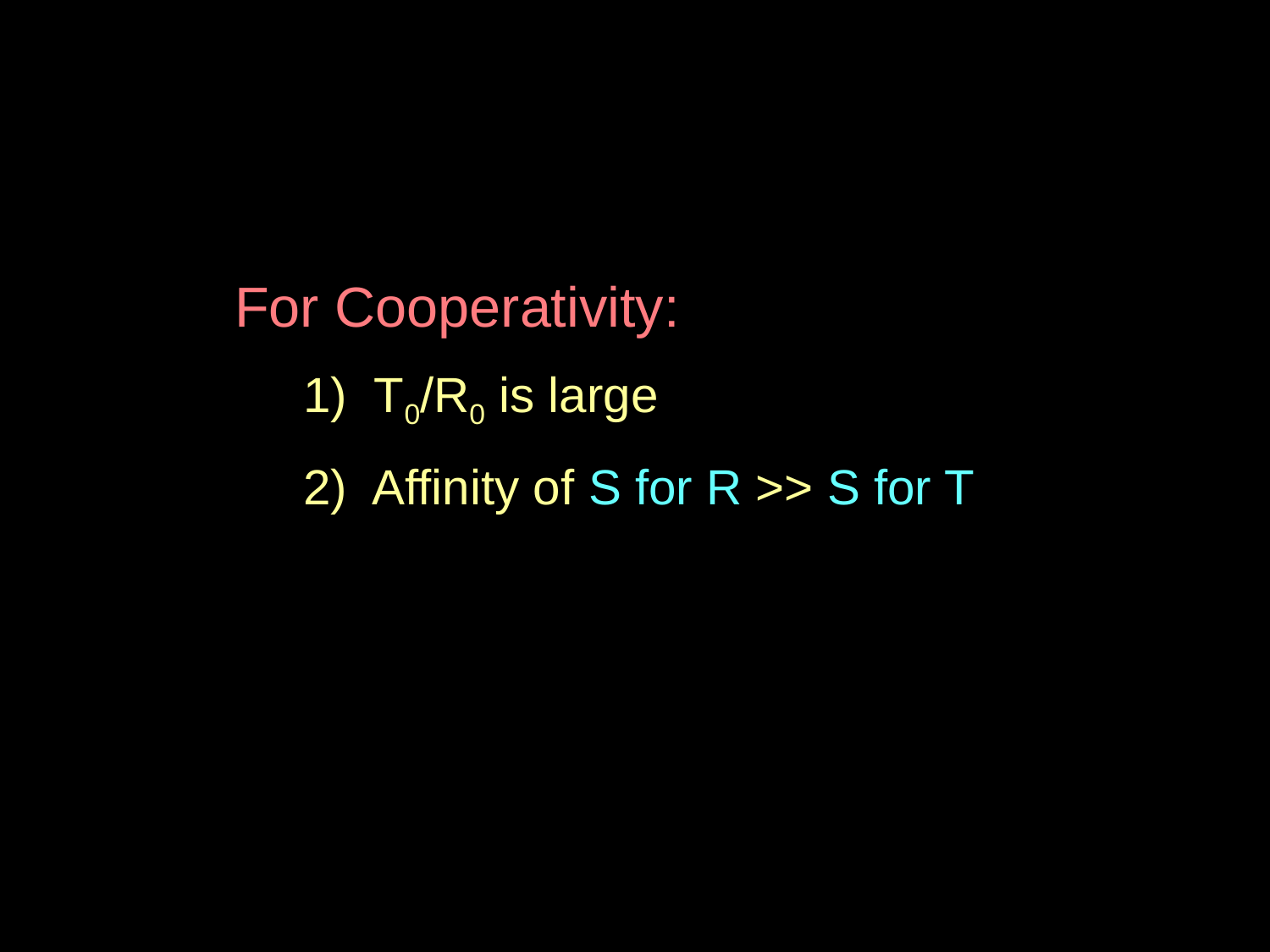

For Cooperativity:
     1)  T0/R0 is large
     2)  Affinity of S for R >> S for T